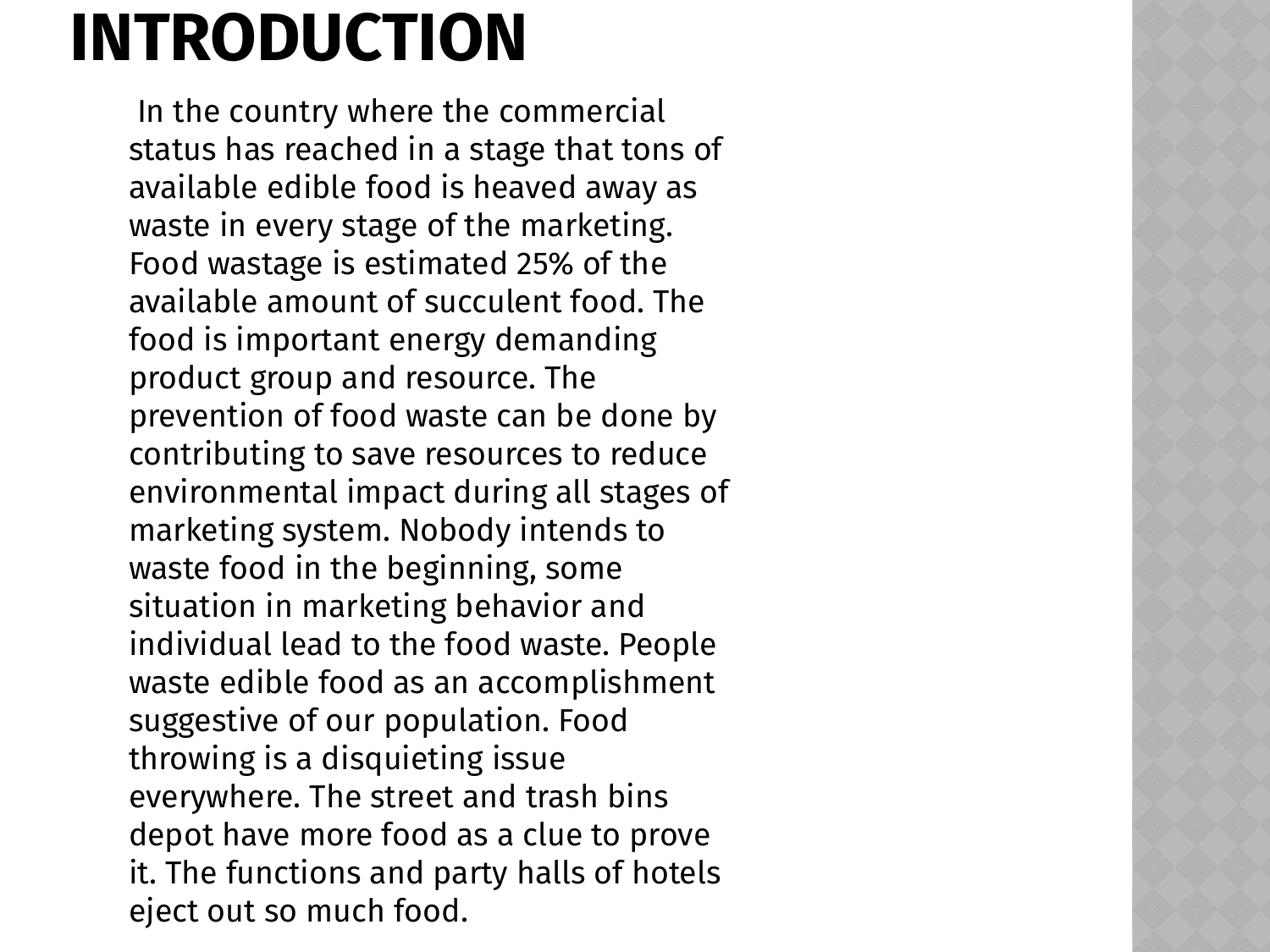

# Introduction
 In the country where the commercial status has reached in a stage that tons of available edible food is heaved away as waste in every stage of the marketing. Food wastage is estimated 25% of the available amount of succulent food. The food is important energy demanding product group and resource. The prevention of food waste can be done by contributing to save resources to reduce environmental impact during all stages of marketing system. Nobody intends to waste food in the beginning, some situation in marketing behavior and individual lead to the food waste. People waste edible food as an accomplishment suggestive of our population. Food throwing is a disquieting issue everywhere. The street and trash bins depot have more food as a clue to prove it. The functions and party halls of hotels eject out so much food.